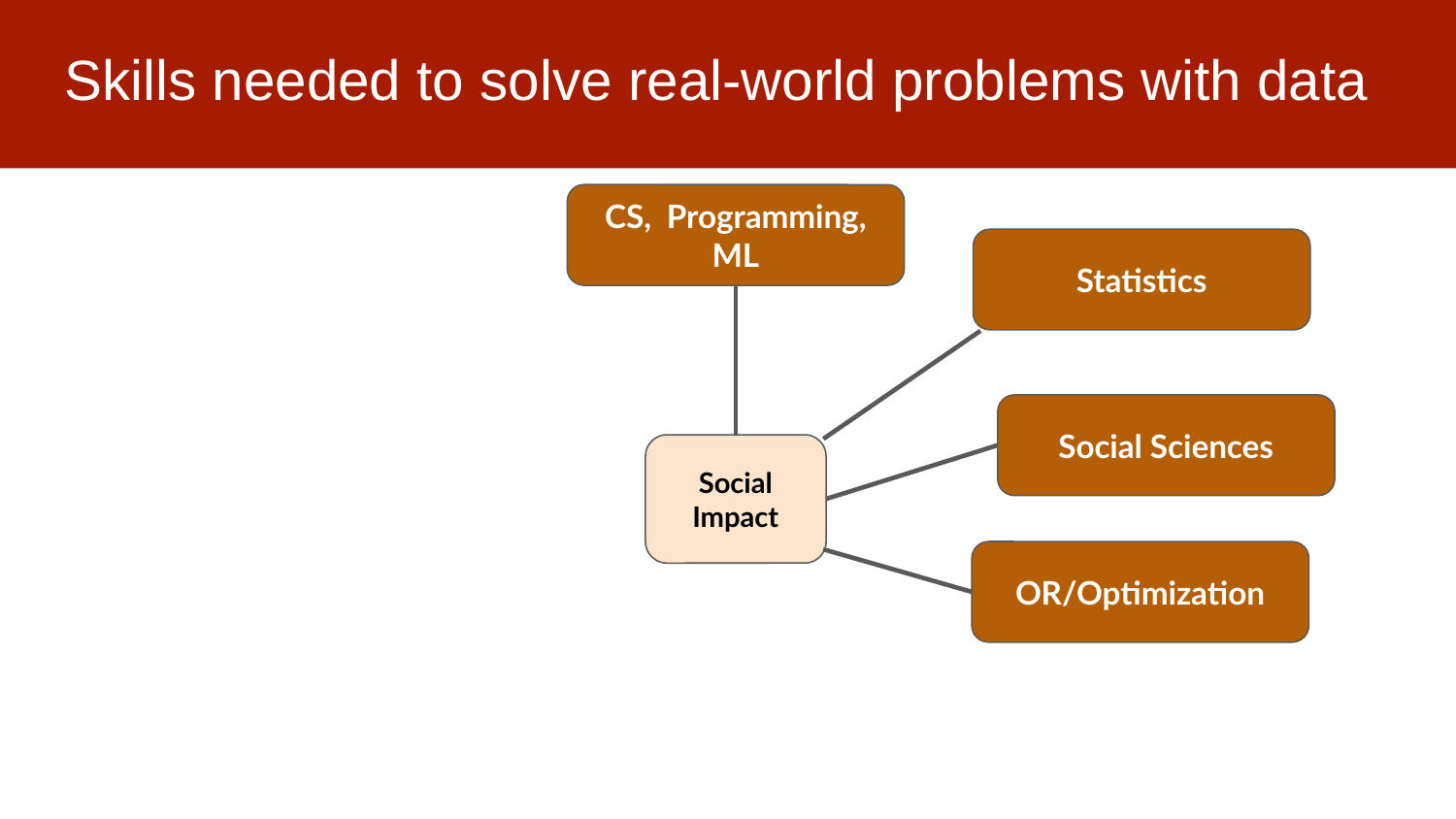

# Skills needed to solve real-world problems with data
CS,  Programming, ML
Statistics
Social Sciences
Social Impact
OR/Optimization